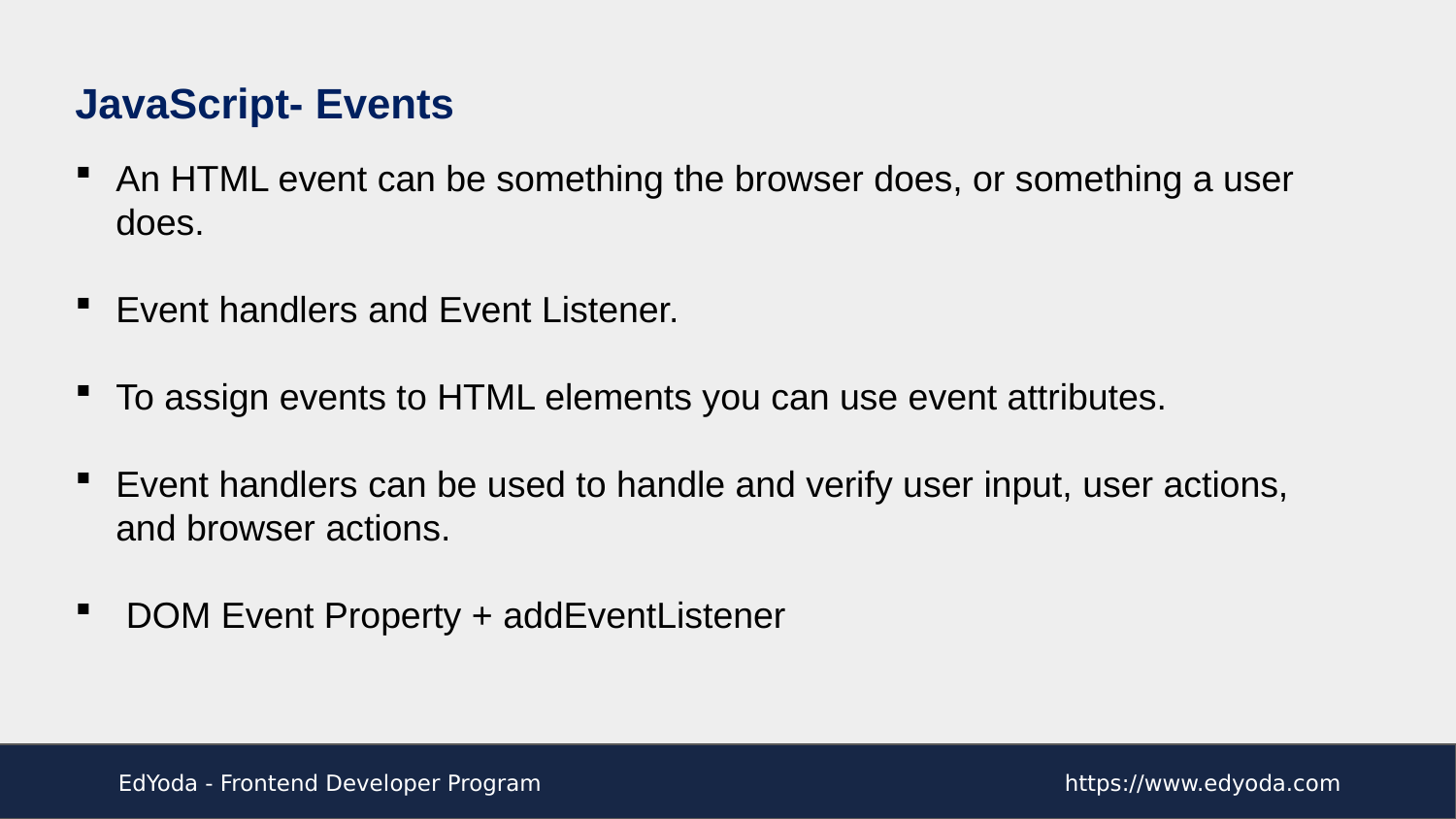

JavaScript- Events
An HTML event can be something the browser does, or something a user does.

Event handlers and Event Listener.

To assign events to HTML elements you can use event attributes.

Event handlers can be used to handle and verify user input, user actions, and browser actions.

 DOM Event Property + addEventListener

EdYoda - Frontend Developer Program
https://www.edyoda.com